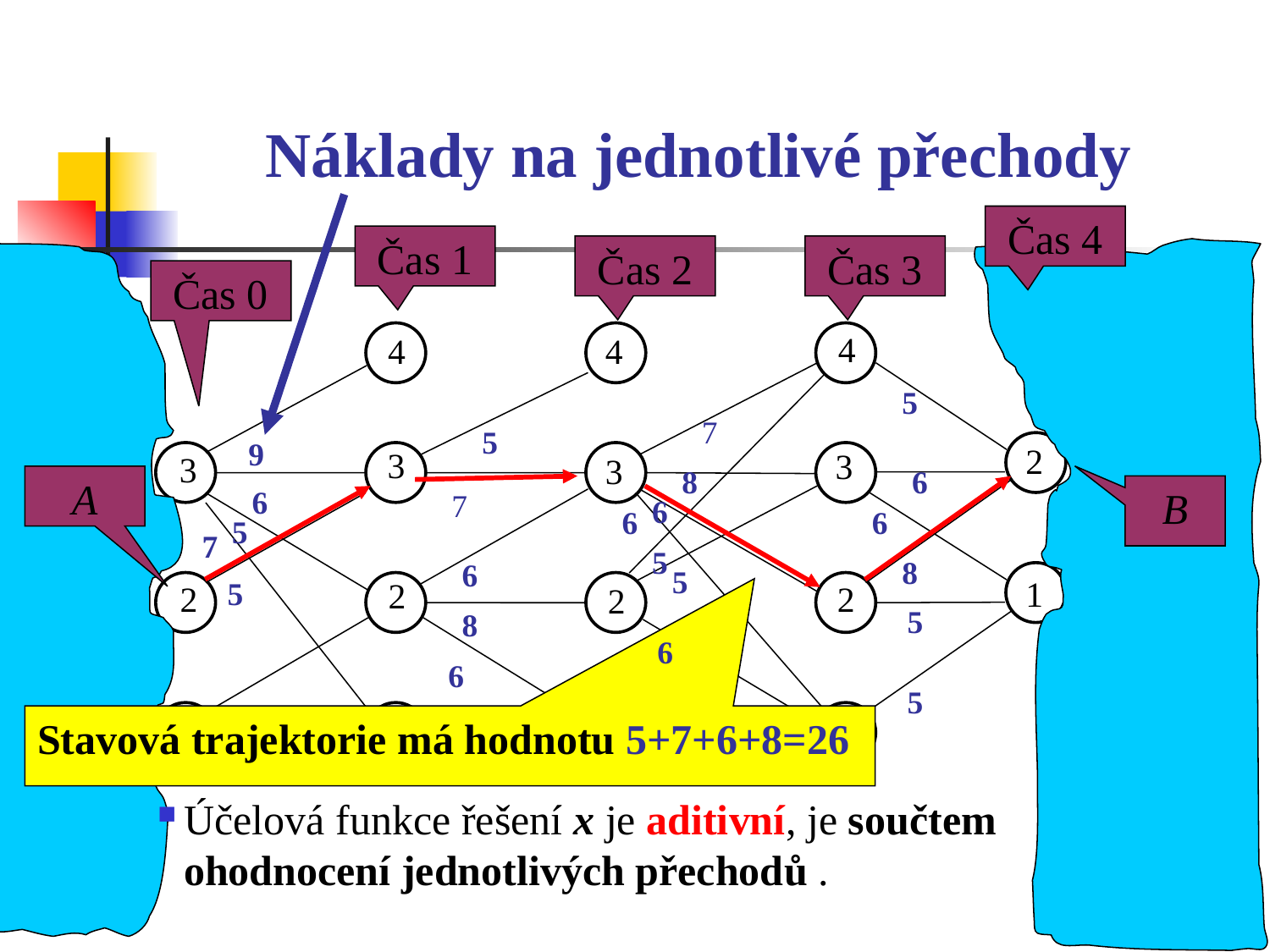

# Náklady na jednotlivé přechody

Čas 4
Čas 1
Čas 2
Čas 3

Čas 0
4

4

4

5
7
5
9

2
3
3
3

3
8
6
A

6

B
7

6

6
6

5
7
5
8
6
5

1
5
2
2
2

2
5
8

6
6
5
8
1

1
1
Stavová trajektorie má hodnotu 5+7+6+8=26
1
5

Účelová funkce řešení x je aditivní, je součtem ohodnocení jednotlivých přechodů .